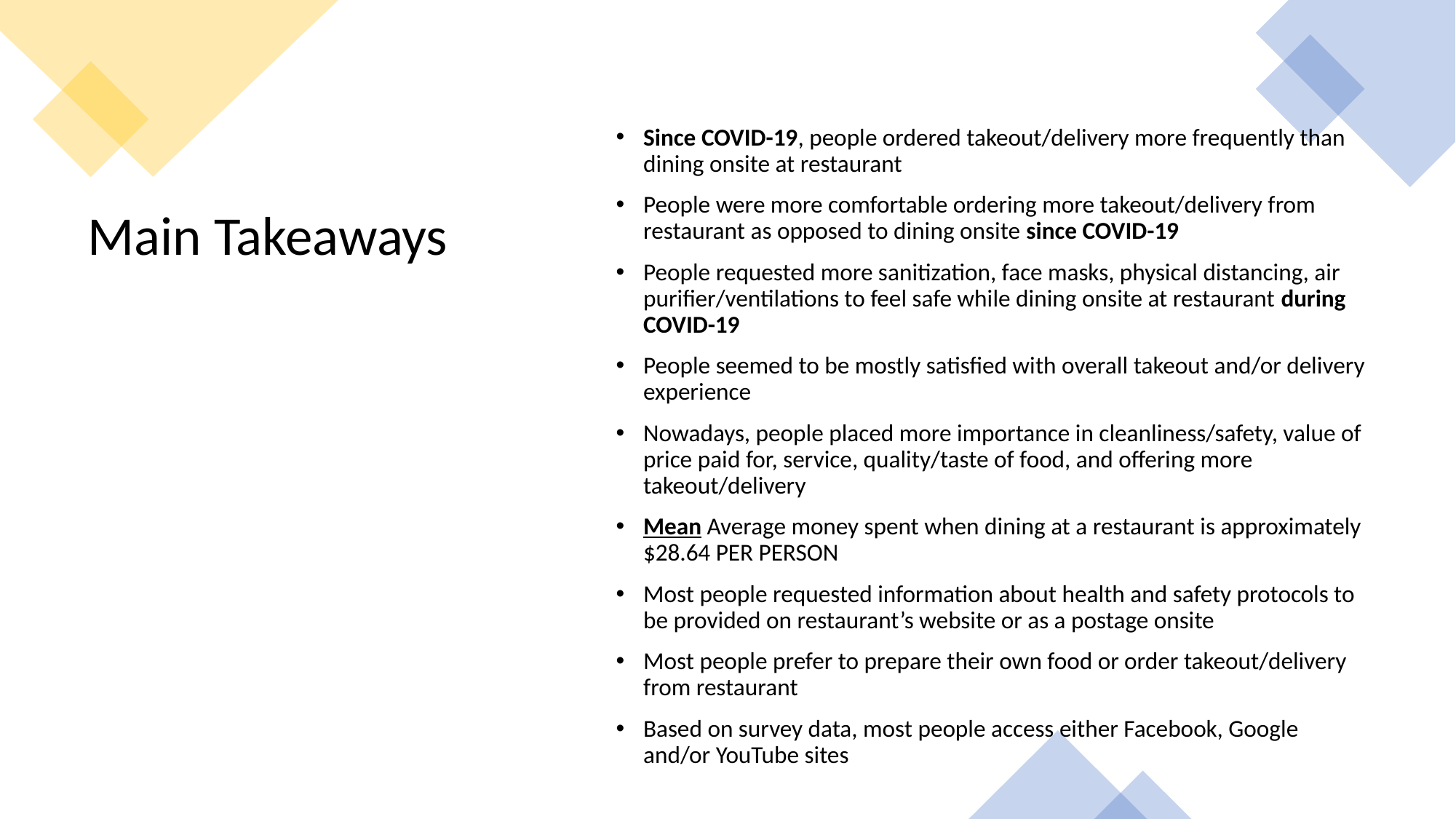

Since COVID-19, people ordered takeout/delivery more frequently than dining onsite at restaurant
People were more comfortable ordering more takeout/delivery from restaurant as opposed to dining onsite since COVID-19
People requested more sanitization, face masks, physical distancing, air purifier/ventilations to feel safe while dining onsite at restaurant during COVID-19
People seemed to be mostly satisfied with overall takeout and/or delivery experience
Nowadays, people placed more importance in cleanliness/safety, value of price paid for, service, quality/taste of food, and offering more takeout/delivery
Mean Average money spent when dining at a restaurant is approximately $28.64 PER PERSON
Most people requested information about health and safety protocols to be provided on restaurant’s website or as a postage onsite
Most people prefer to prepare their own food or order takeout/delivery from restaurant
Based on survey data, most people access either Facebook, Google and/or YouTube sites

# Main Takeaways